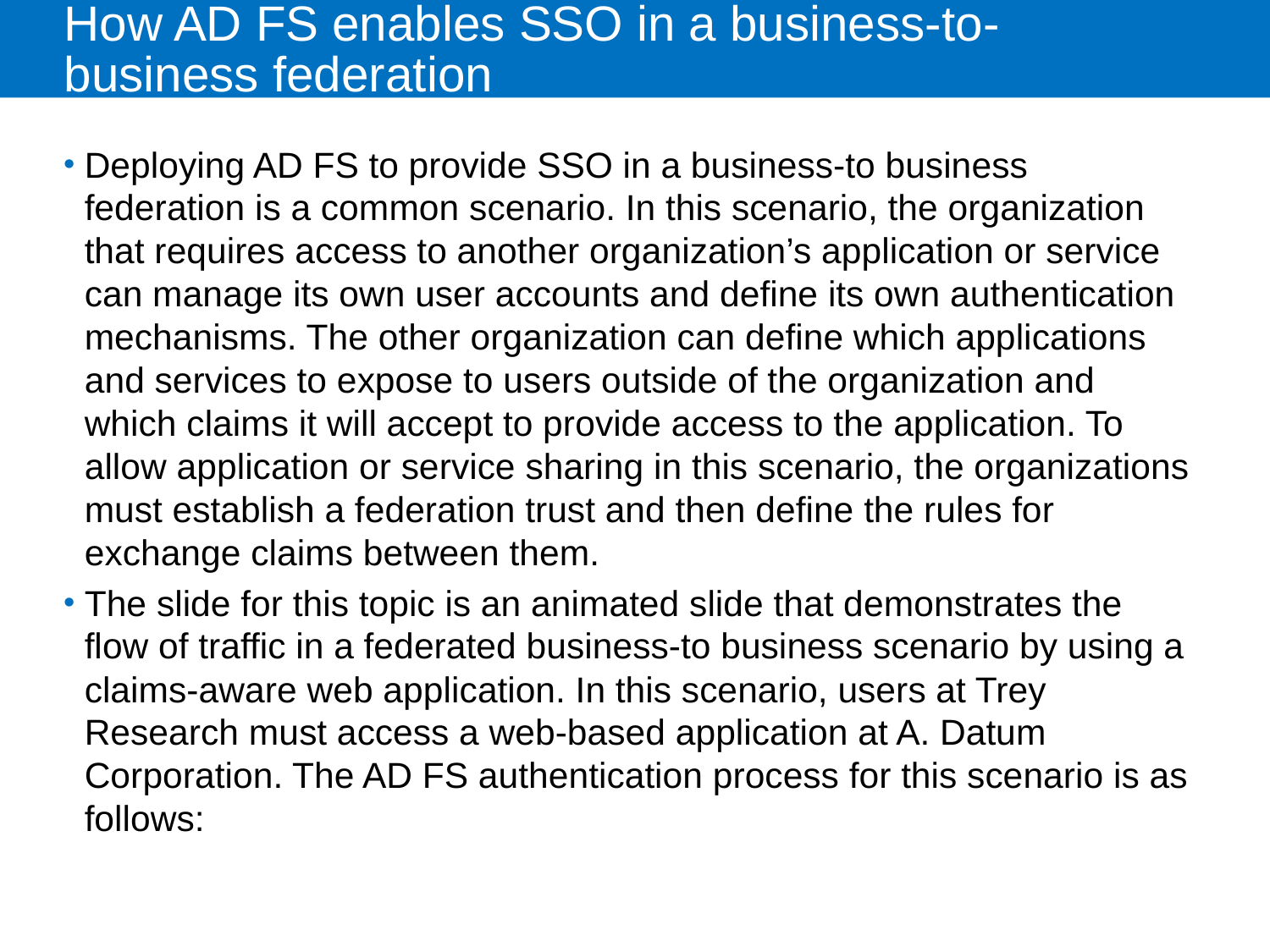

# How AD FS enables SSO in a business-to-business federation
Deploying AD FS to provide SSO in a business-to business federation is a common scenario. In this scenario, the organization that requires access to another organization’s application or service can manage its own user accounts and define its own authentication mechanisms. The other organization can define which applications and services to expose to users outside of the organization and which claims it will accept to provide access to the application. To allow application or service sharing in this scenario, the organizations must establish a federation trust and then define the rules for exchange claims between them.
The slide for this topic is an animated slide that demonstrates the flow of traffic in a federated business-to business scenario by using a claims-aware web application. In this scenario, users at Trey Research must access a web-based application at A. Datum Corporation. The AD FS authentication process for this scenario is as follows: